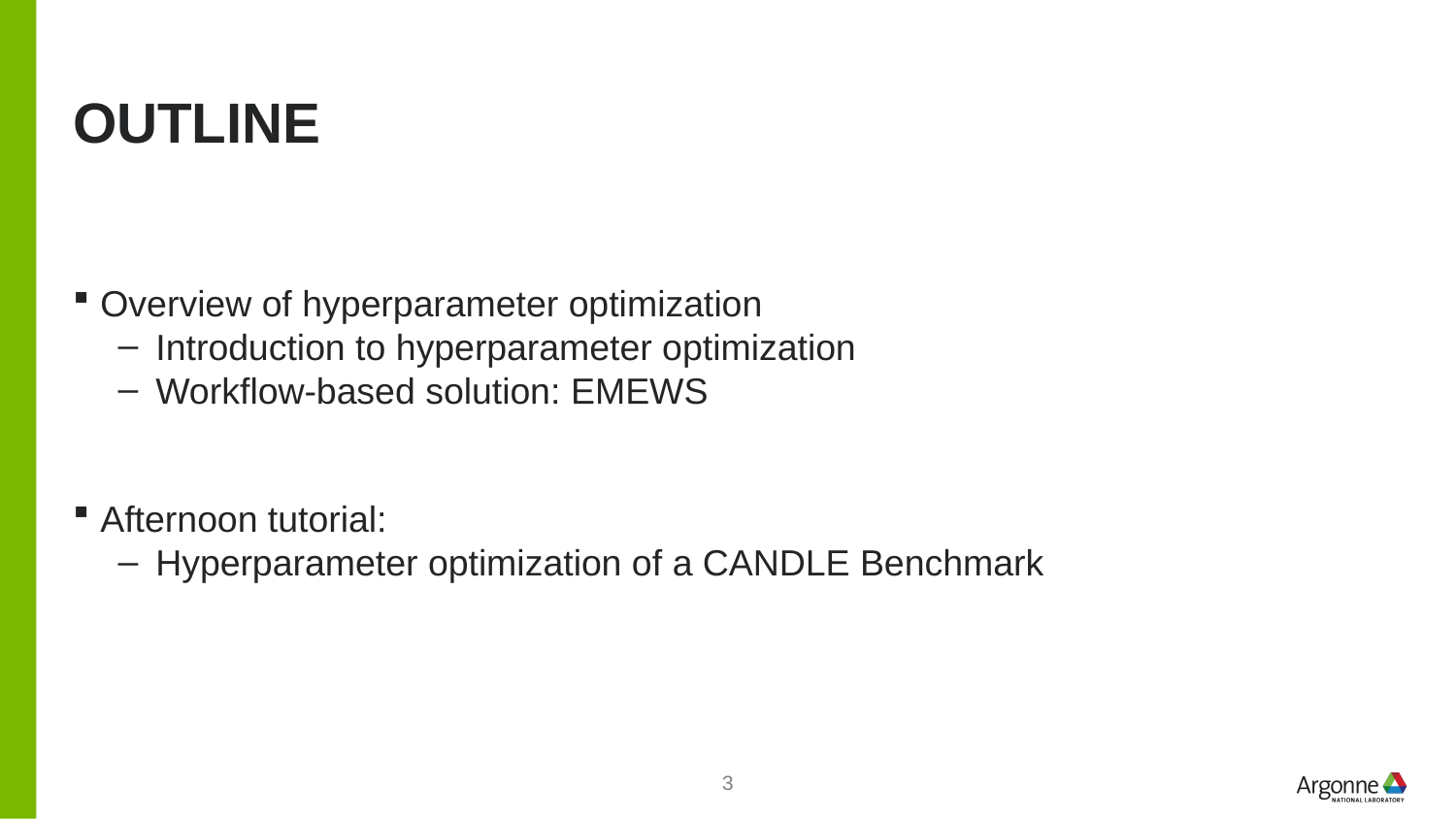

# OUTLINE

Overview of hyperparameter optimization
Introduction to hyperparameter optimization
Workflow-based solution: EMEWS

Afternoon tutorial:
Hyperparameter optimization of a CANDLE Benchmark

3